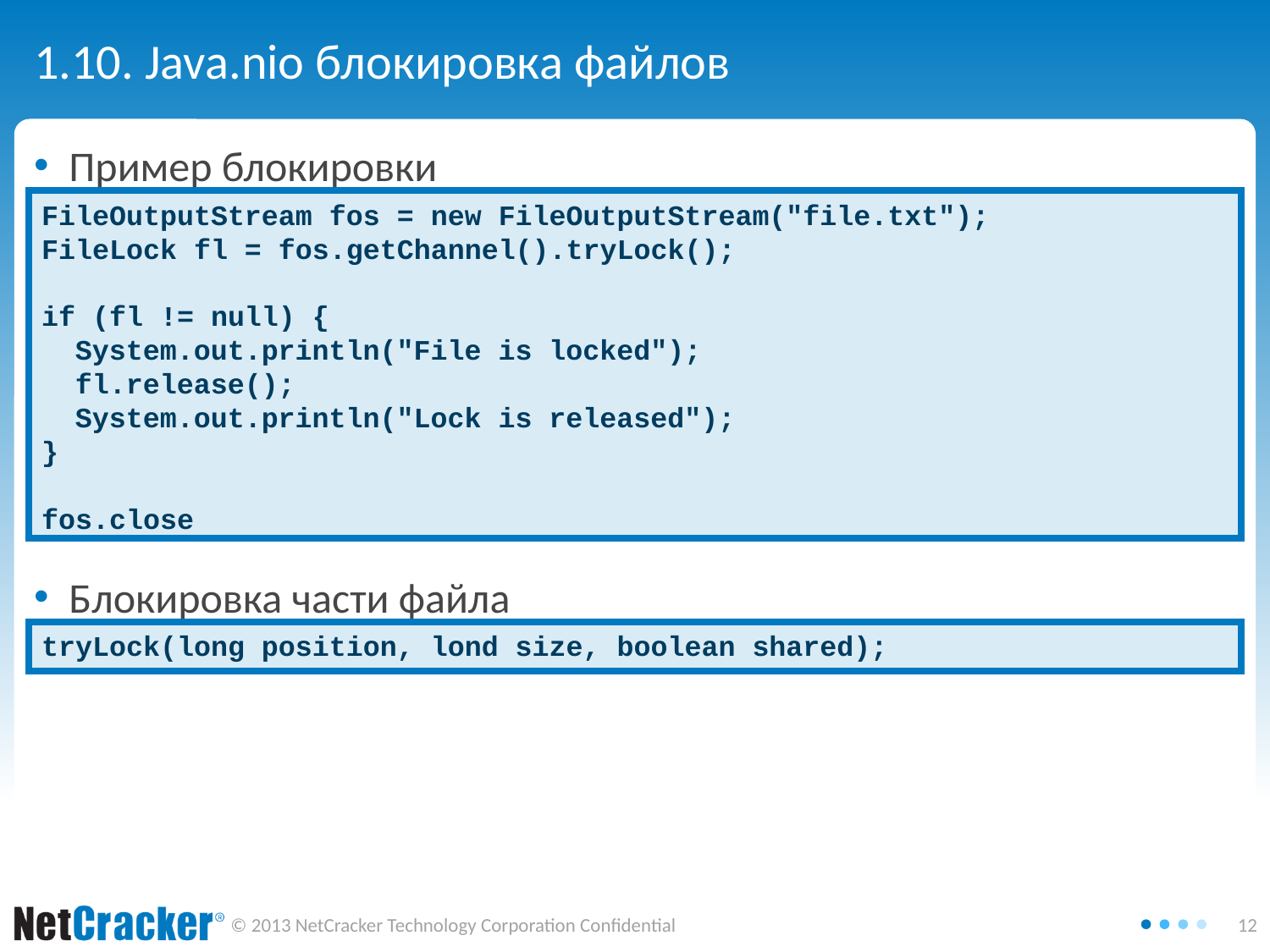

# 1.10. Java.nio блокировка файлов
Пример блокировки

Блокировка части файла
FileOutputStream fos = new FileOutputStream("file.txt");
FileLock fl = fos.getChannel().tryLock();

if (fl != null) {
  System.out.println("File is locked");
  fl.release();
  System.out.println("Lock is released");
}

fos.close

tryLock(long position, lond size, boolean shared);